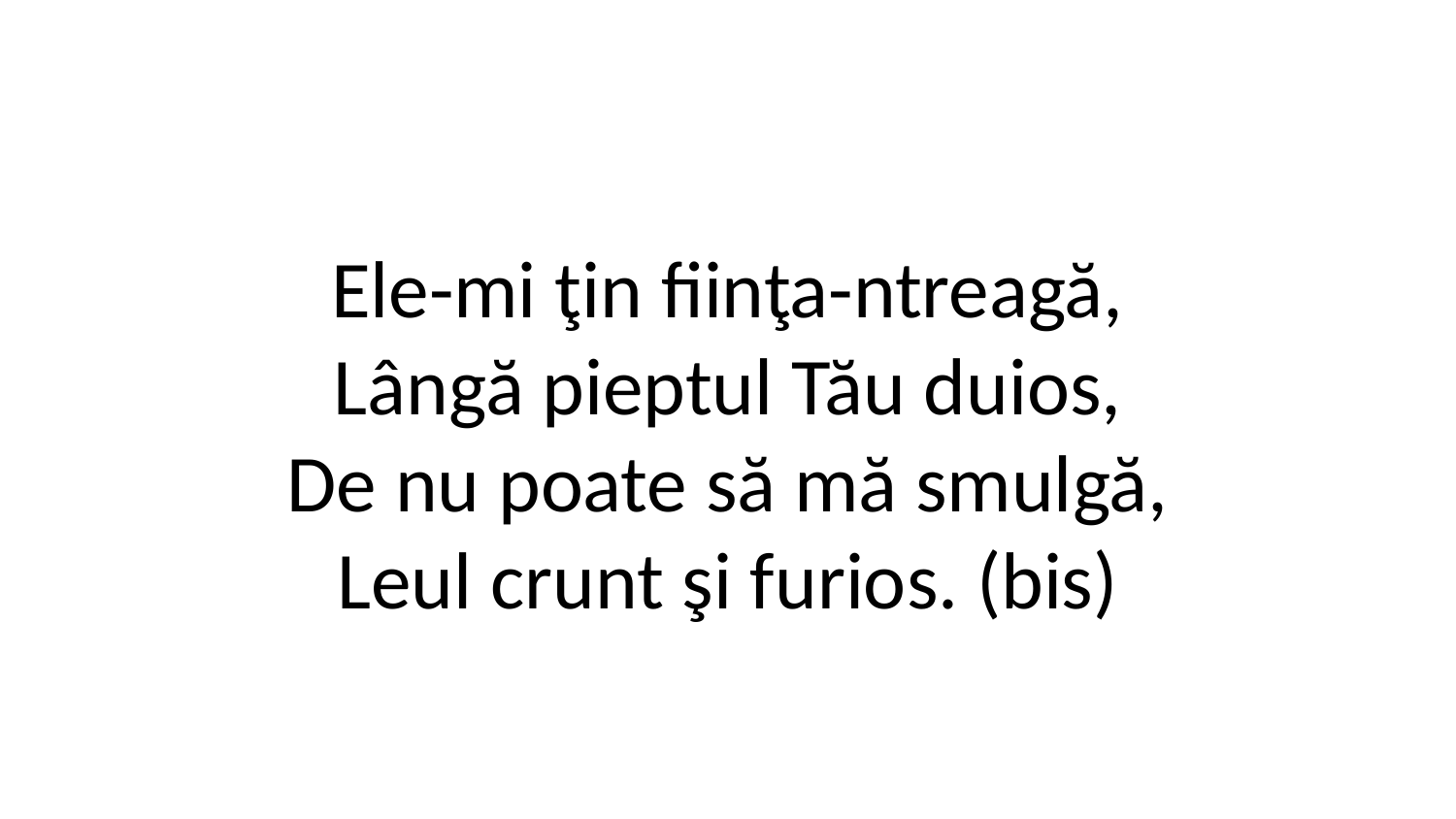

Ele-mi ţin fiinţa-ntreagă,
Lângă pieptul Tău duios,
De nu poate să mă smulgă,
Leul crunt şi furios. (bis)